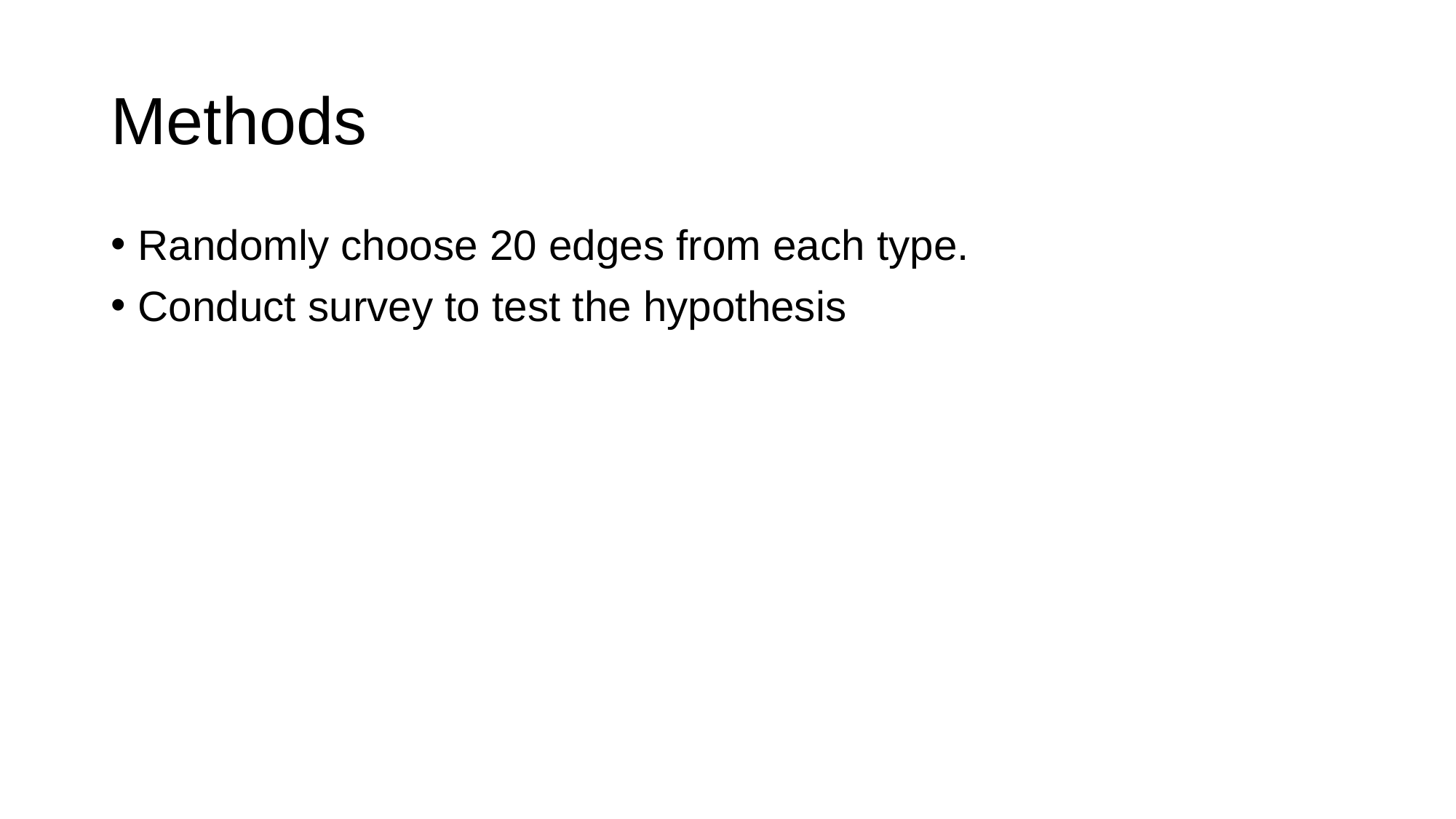

# Methods
Randomly choose 20 edges from each type.
Conduct survey to test the hypothesis